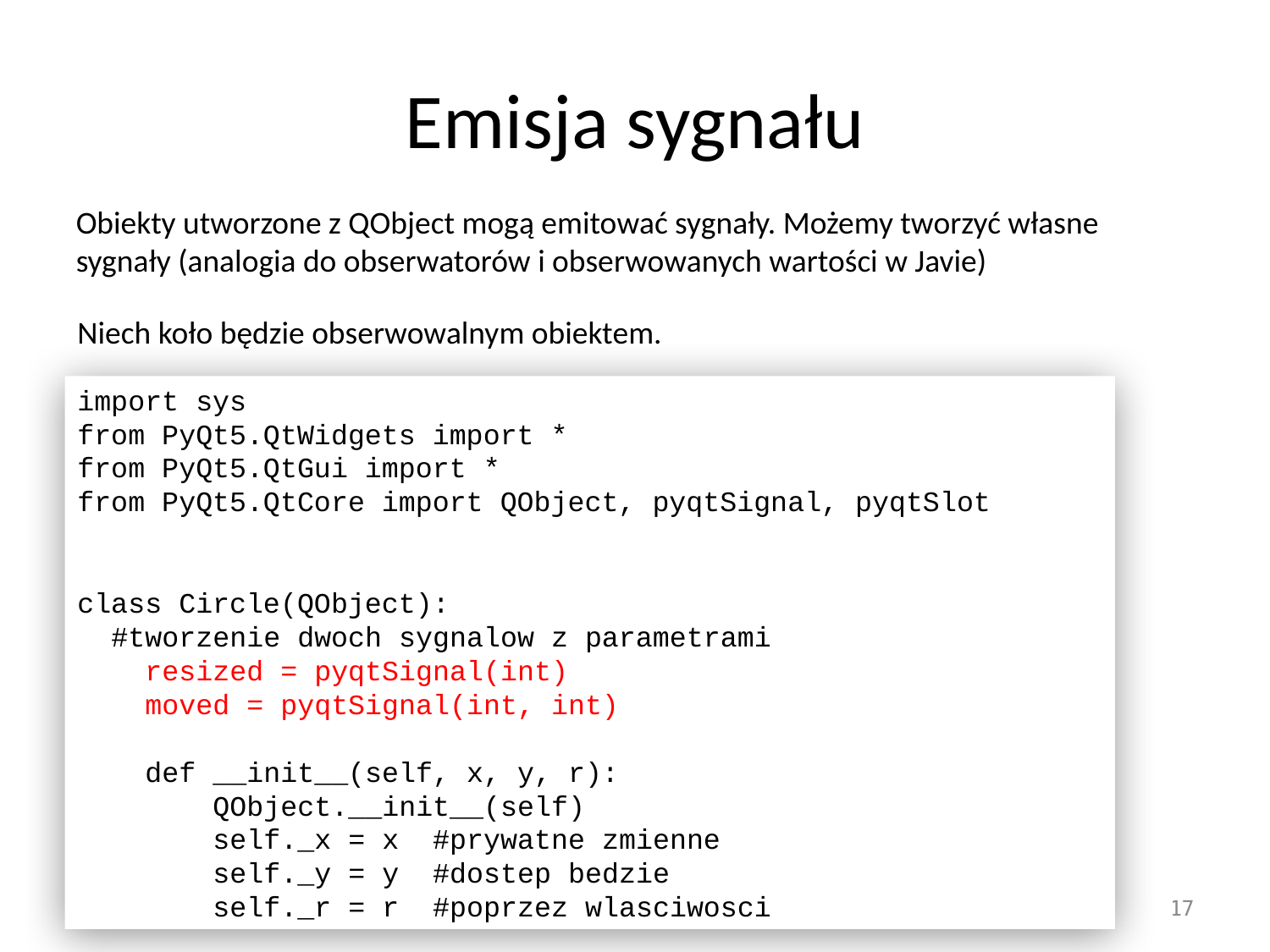

# Emisja sygnału
Obiekty utworzone z QObject mogą emitować sygnały. Możemy tworzyć własne sygnały (analogia do obserwatorów i obserwowanych wartości w Javie)
Niech koło będzie obserwowalnym obiektem.
import sys
from PyQt5.QtWidgets import *
from PyQt5.QtGui import *
from PyQt5.QtCore import QObject, pyqtSignal, pyqtSlot

class Circle(QObject):
  #tworzenie dwoch sygnalow z parametrami
    resized = pyqtSignal(int)
    moved = pyqtSignal(int, int)

    def __init__(self, x, y, r):
        QObject.__init__(self)
        self._x = x  #prywatne zmienne
        self._y = y  #dostep bedzie
        self._r = r  #poprzez wlasciwosci
17